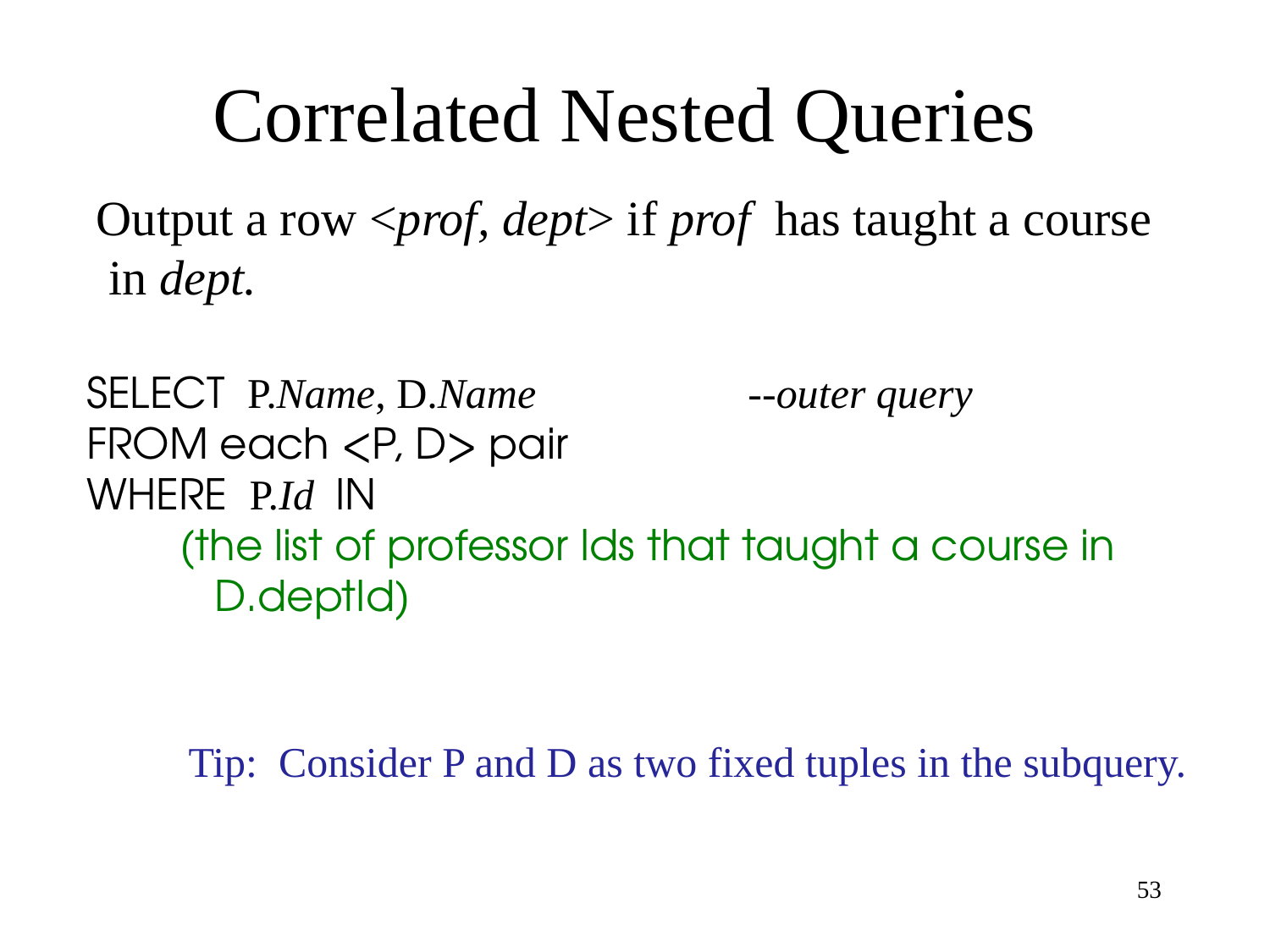

# Correlated Nested Queries
Output a row <prof, dept> if prof  has taught a course
 in dept.
SELECT  P.Name, D.Name                    --outer query
FROM each <P, D> pair
WHERE  P.Id  IN
        (the list of professor Ids that taught a course in
           D.deptId)

Tip:  Consider P and D as two fixed tuples in the subquery.
53